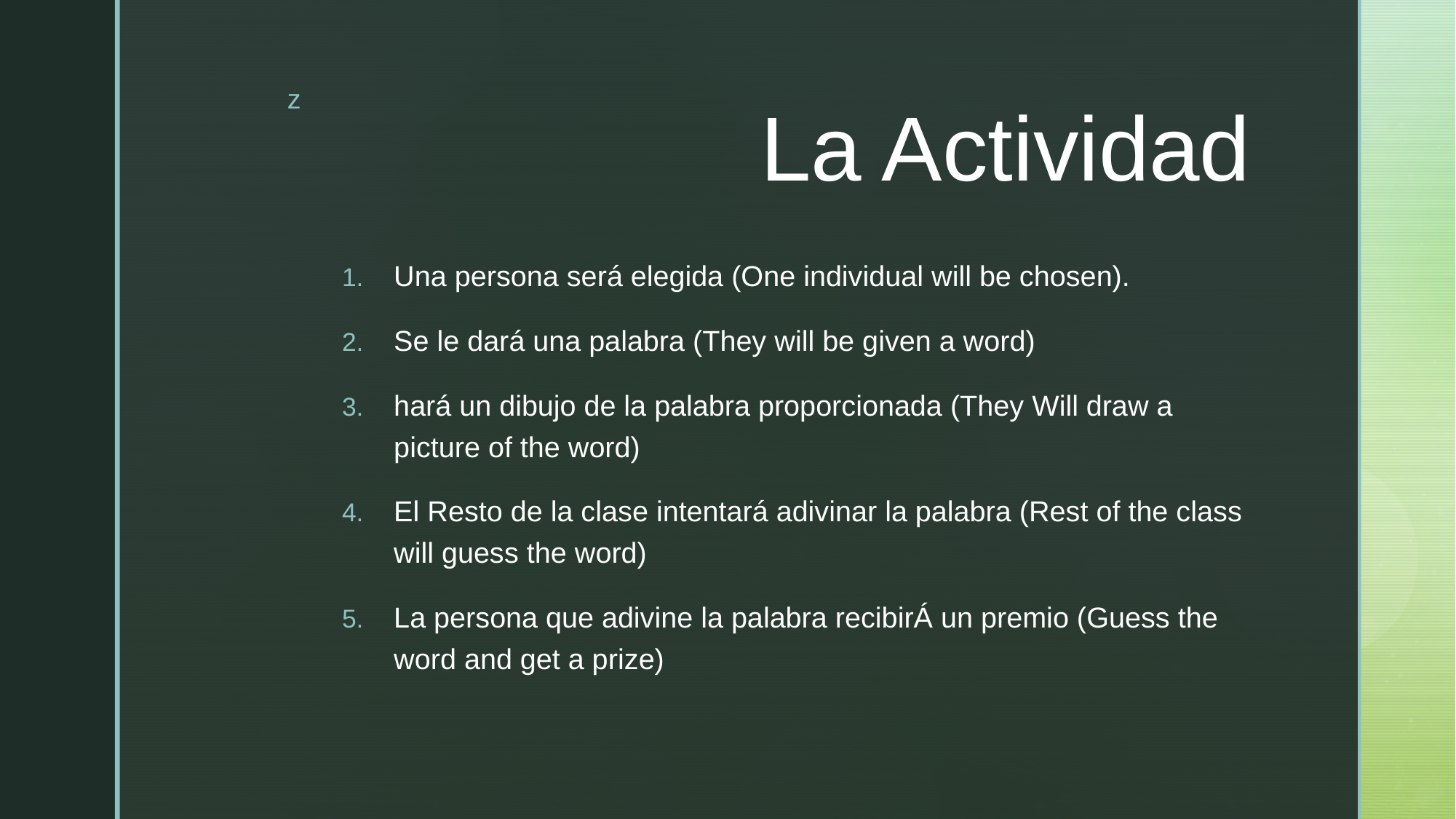

# La Actividad
Una persona será elegida (One individual will be chosen).
Se le dará una palabra (They will be given a word)
hará un dibujo de la palabra proporcionada (They Will draw a picture of the word)
El Resto de la clase intentará adivinar la palabra (Rest of the class will guess the word)
La persona que adivine la palabra recibirÁ un premio (Guess the word and get a prize)